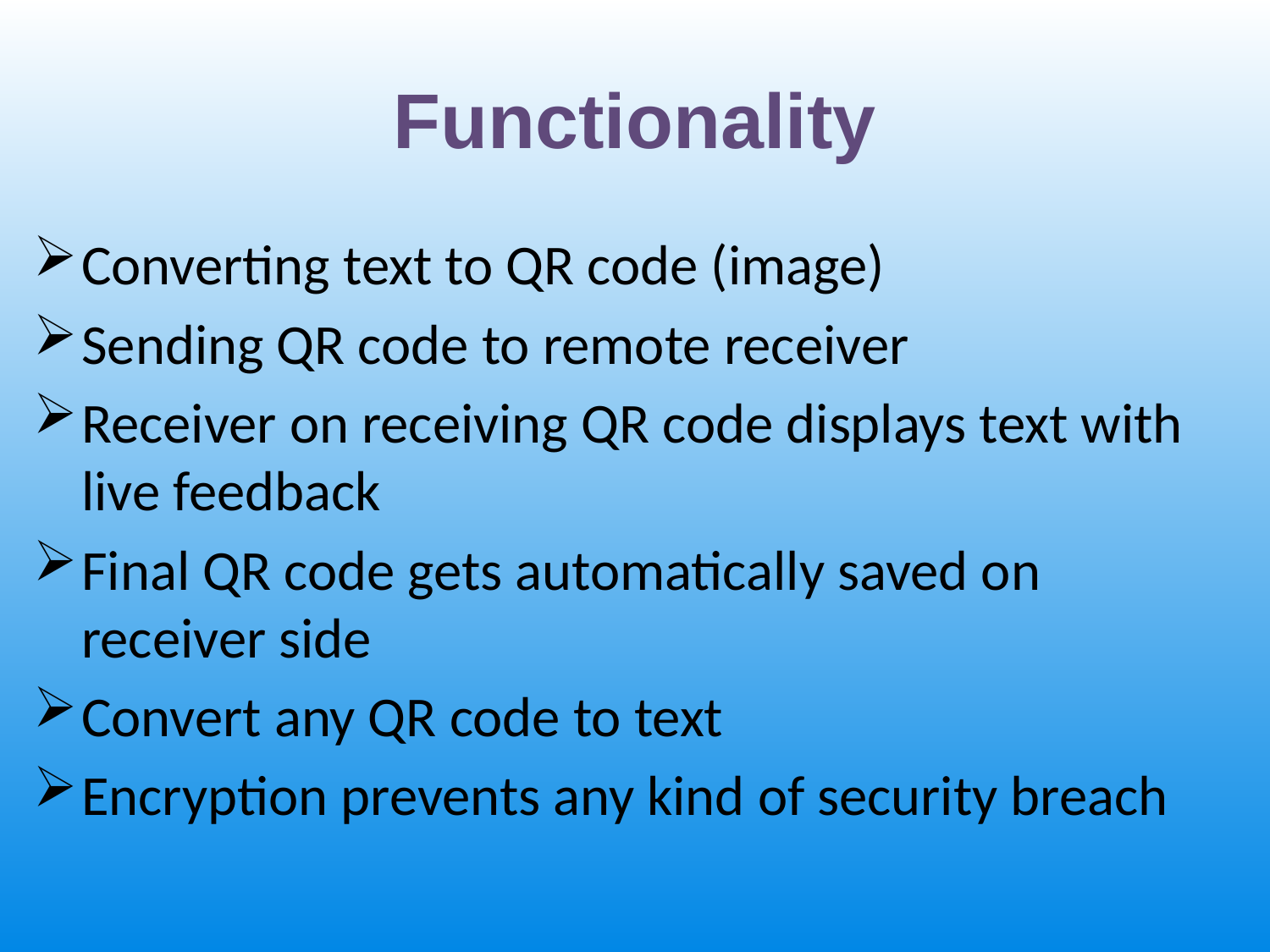

# Functionality
Converting text to QR code (image)
Sending QR code to remote receiver
Receiver on receiving QR code displays text with live feedback
Final QR code gets automatically saved on receiver side
Convert any QR code to text
Encryption prevents any kind of security breach